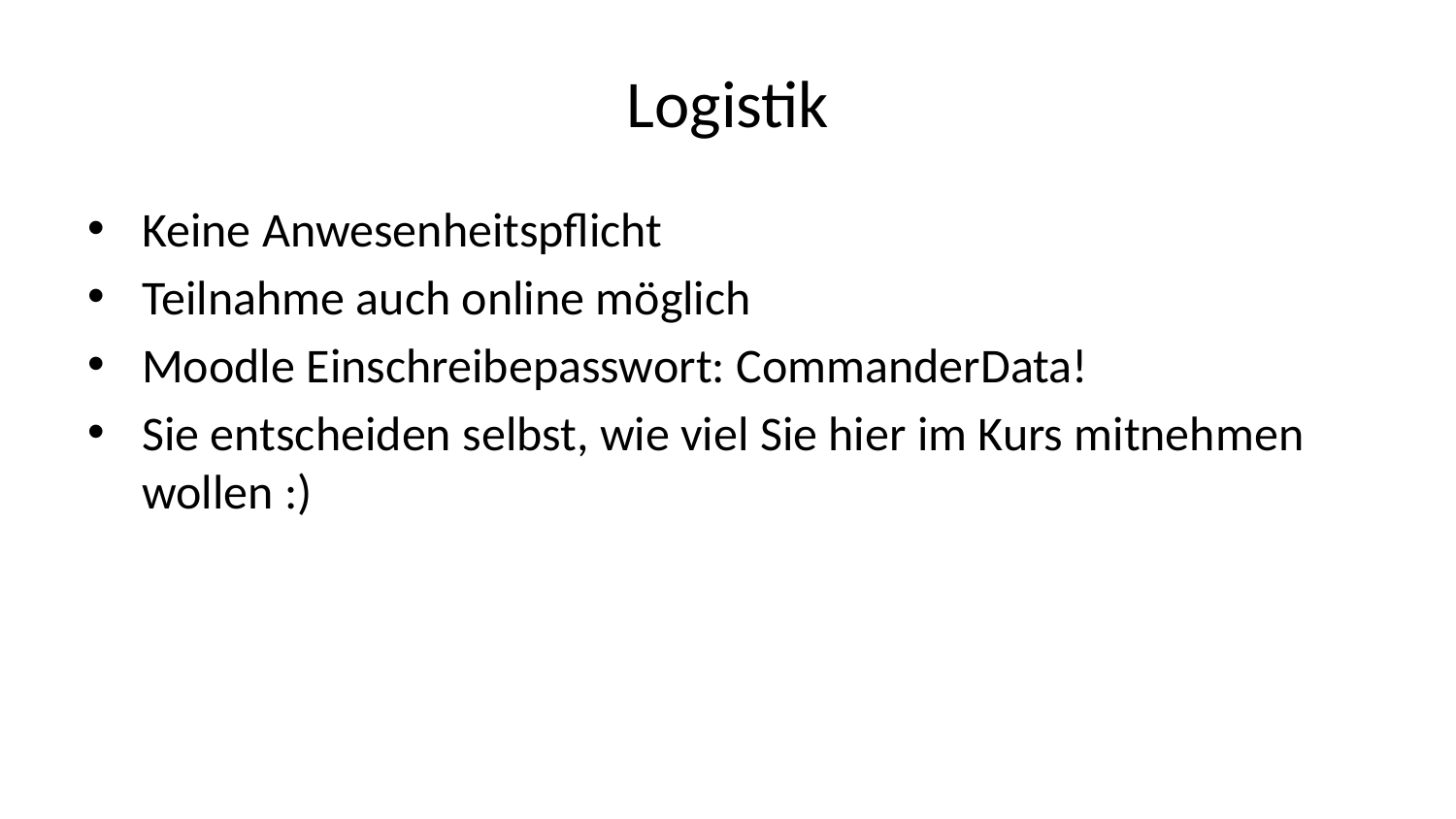

# Logistik
Keine Anwesenheitspflicht
Teilnahme auch online möglich
Moodle Einschreibepasswort: CommanderData!
Sie entscheiden selbst, wie viel Sie hier im Kurs mitnehmen wollen :)